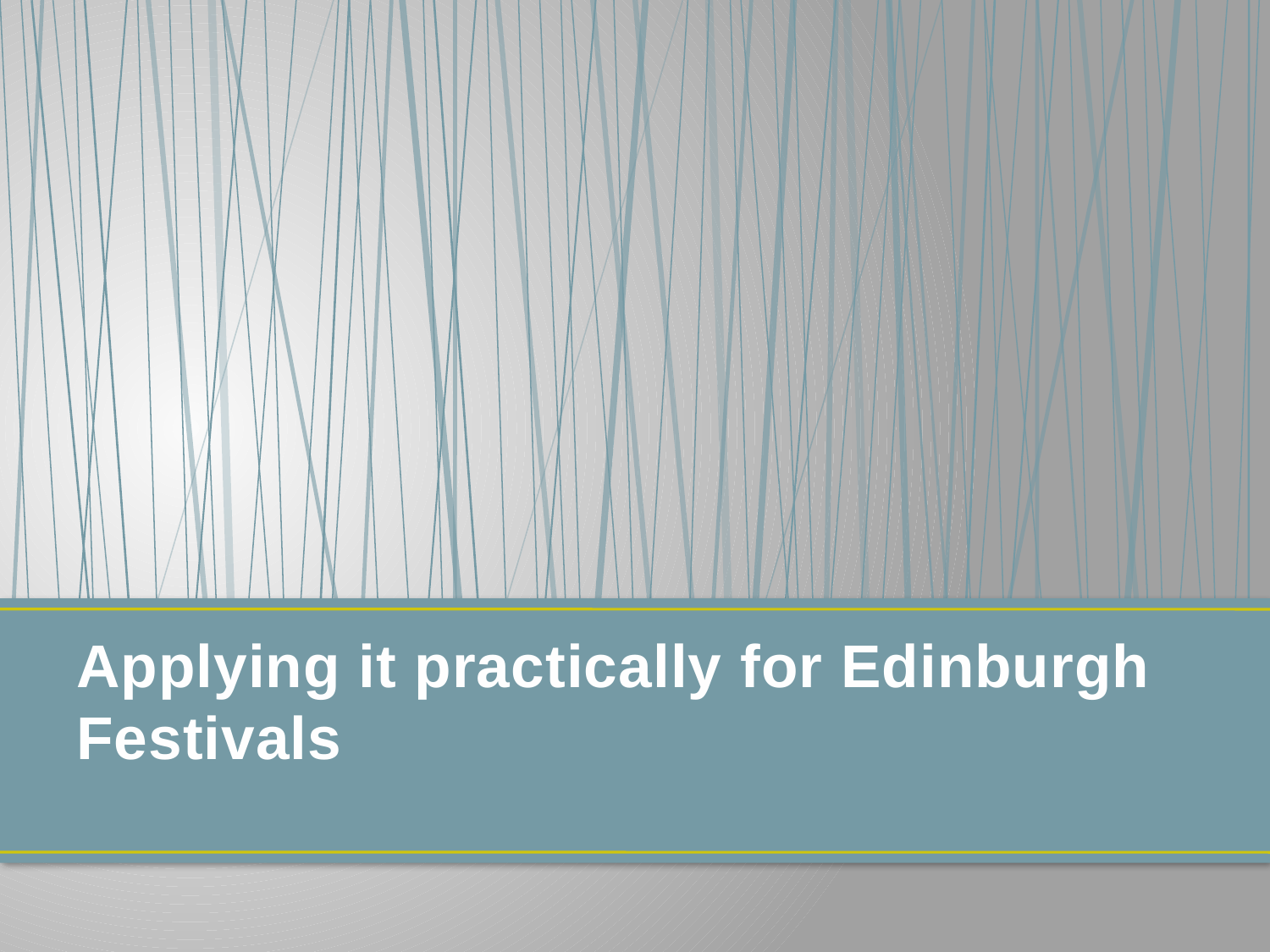

# Applying it practically for Edinburgh Festivals